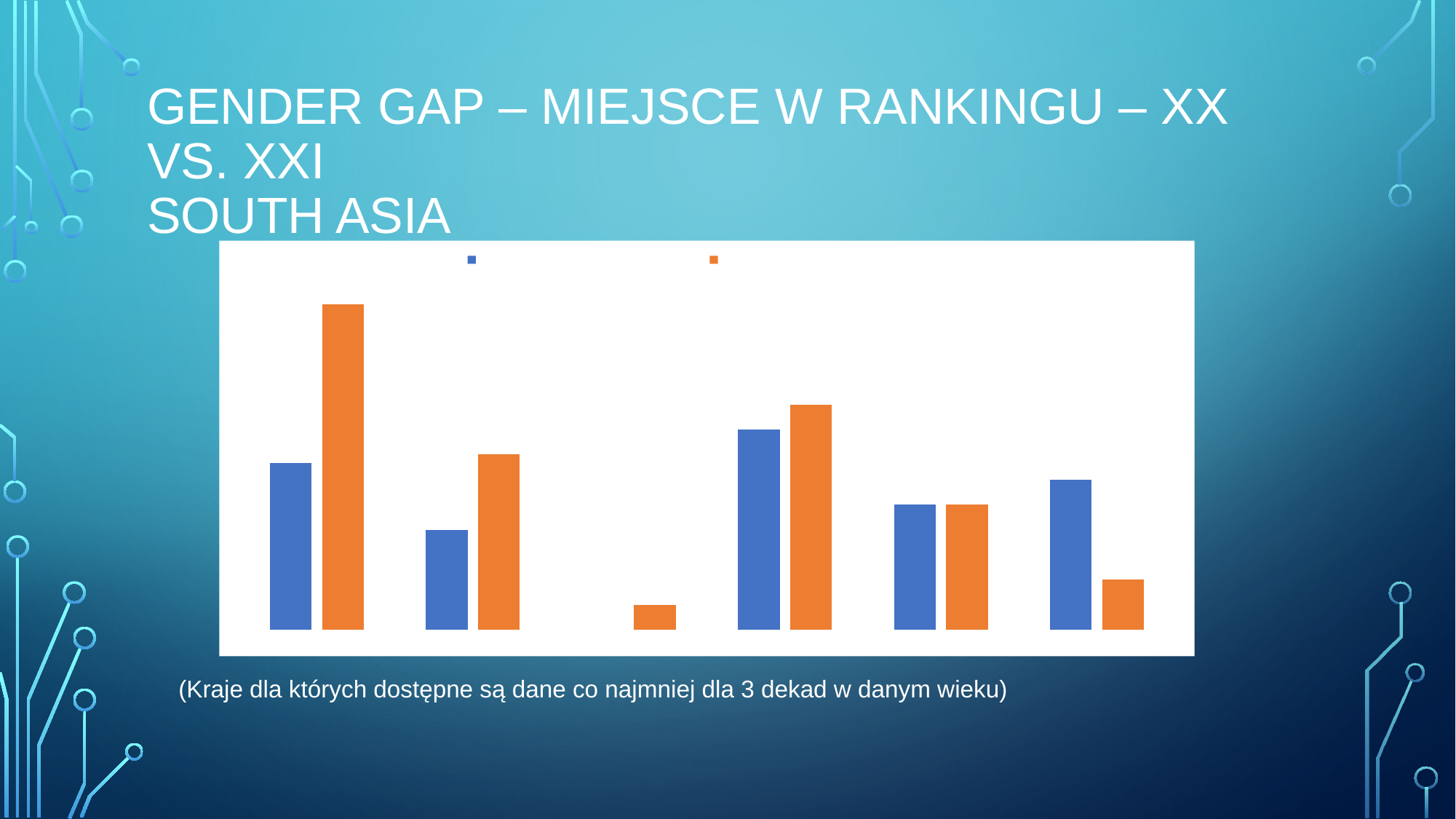

# Gender gap – miejsce w rankingu – XX vs. XXI South Asia

### Chart

| Category | Średnie miejsce w rankingu w XX wieku | Średnie miejsce w rankingu w XXI wieku |
|---|---|---|
| Afghanistan | 4.33 | 7.5 |
| India | 3.0 | 4.5 |
| Sri Lanka | 1.0 | 1.5 |
| Nepal | 5.0 | 5.5 |
| Bangladesh | 3.5 | 3.5 |
| Bhutan | 4.0 | 2.0 |
(Kraje dla których dostępne są dane co najmniej dla 3 dekad w danym wieku)